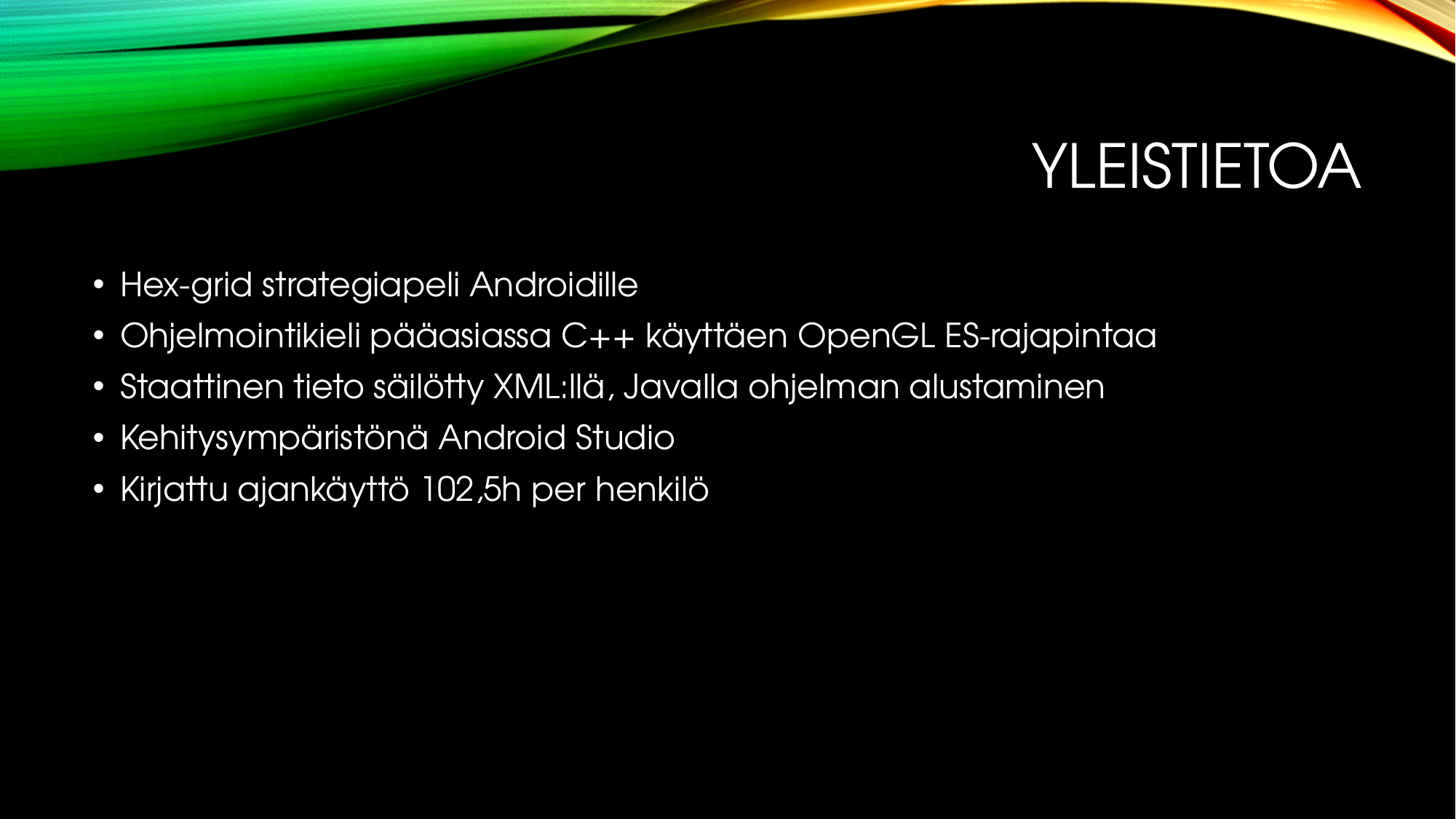

# Yleistietoa
Hex-grid strategiapeli Androidille
Ohjelmointikieli pääasiassa C++ käyttäen OpenGL ES-rajapintaa
Staattinen tieto säilötty XML:llä, Javalla ohjelman alustaminen
Kehitysympäristönä Android Studio
Kirjattu ajankäyttö 102,5h per henkilö